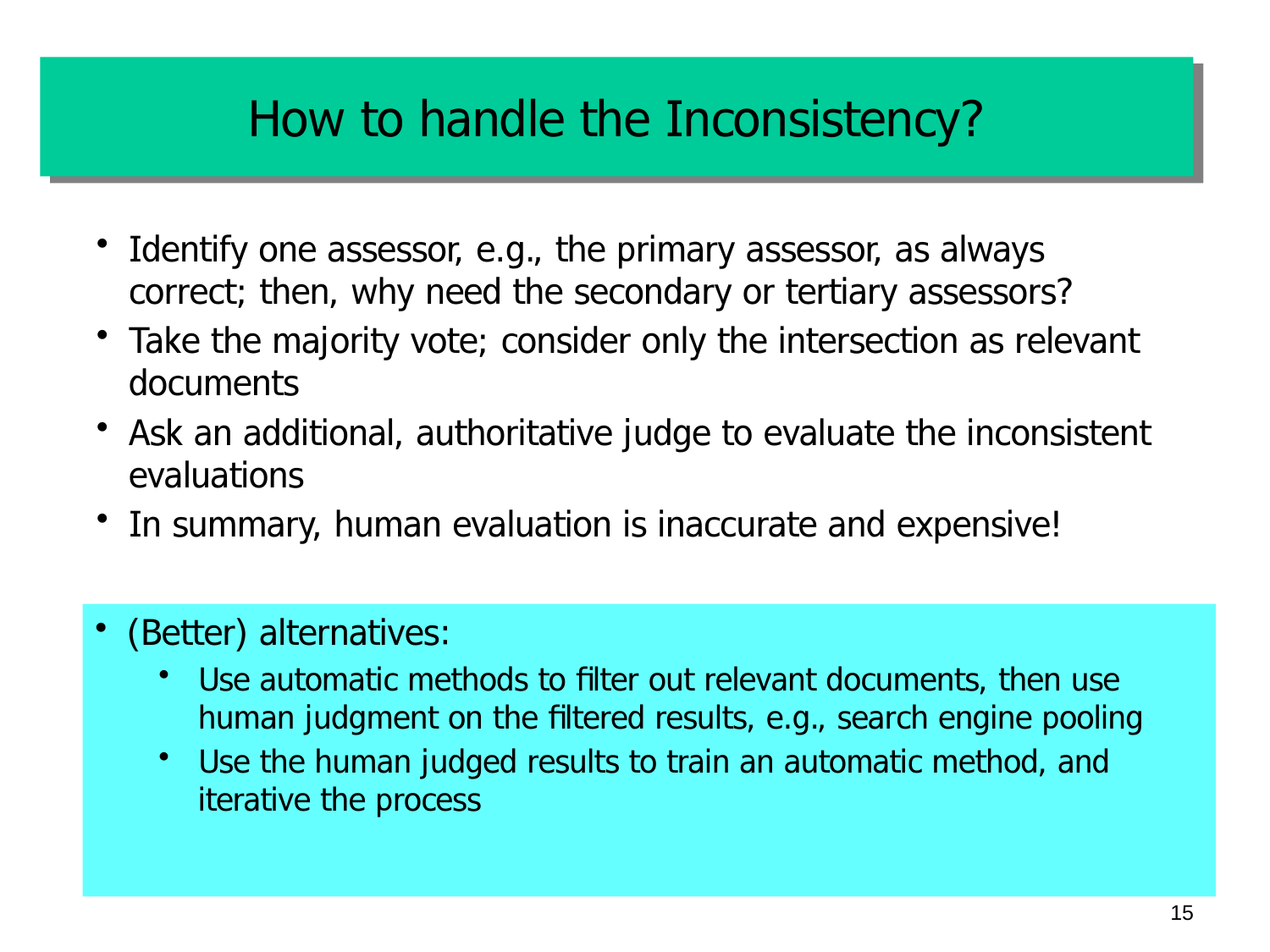

How to handle the Inconsistency?
Identify one assessor, e.g., the primary assessor, as always correct; then, why need the secondary or tertiary assessors?
Take the majority vote; consider only the intersection as relevant documents
Ask an additional, authoritative judge to evaluate the inconsistent evaluations
In summary, human evaluation is inaccurate and expensive!
(Better) alternatives:
Use automatic methods to filter out relevant documents, then use human judgment on the filtered results, e.g., search engine pooling
Use the human judged results to train an automatic method, and iterative the process
15